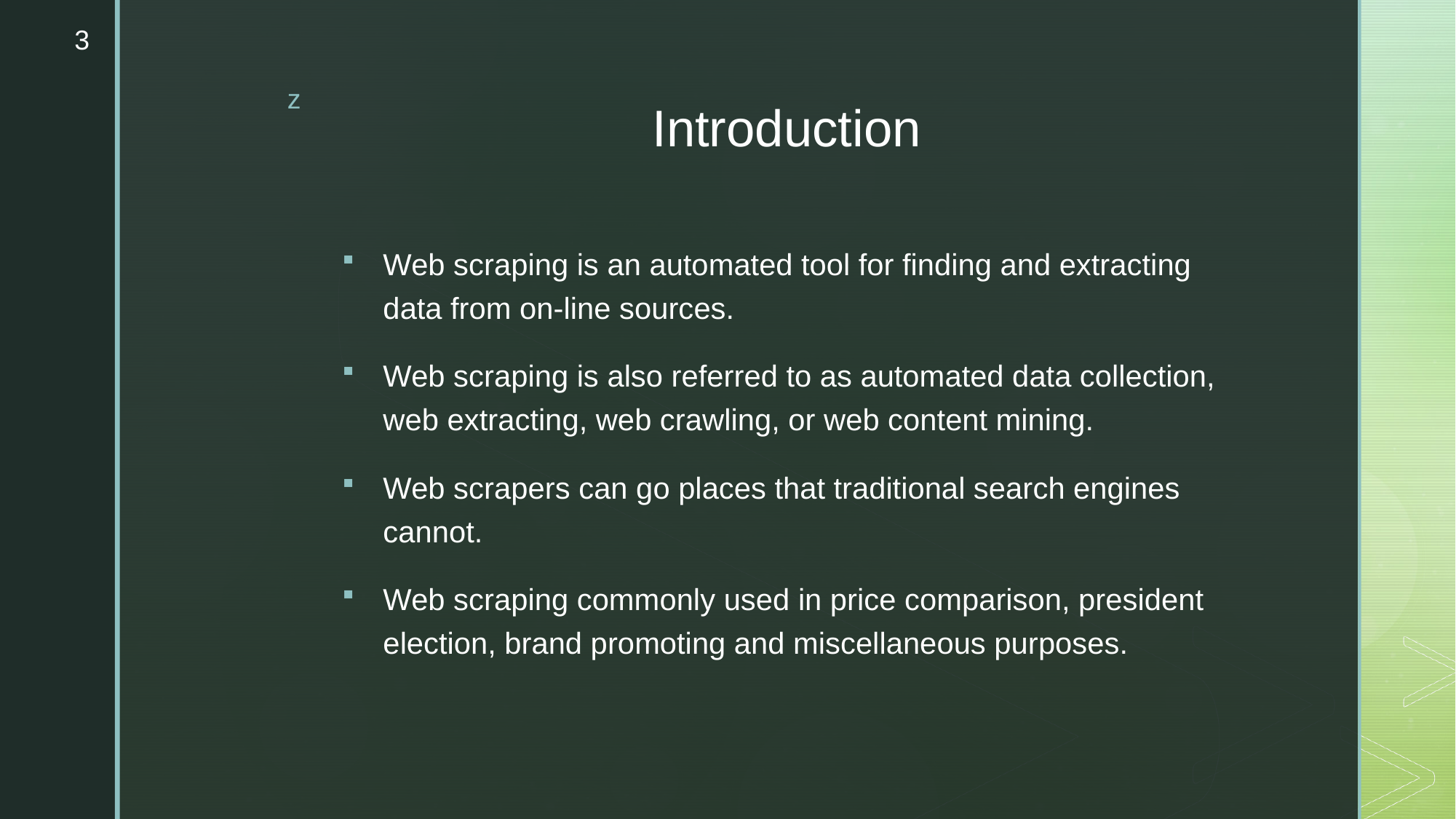

3
# Introduction

Web scraping is an automated tool for finding and extracting data from on-line sources.
Web scraping is also referred to as automated data collection, web extracting, web crawling, or web content mining.
Web scrapers can go places that traditional search engines cannot.
Web scraping commonly used in price comparison, president election, brand promoting and miscellaneous purposes.